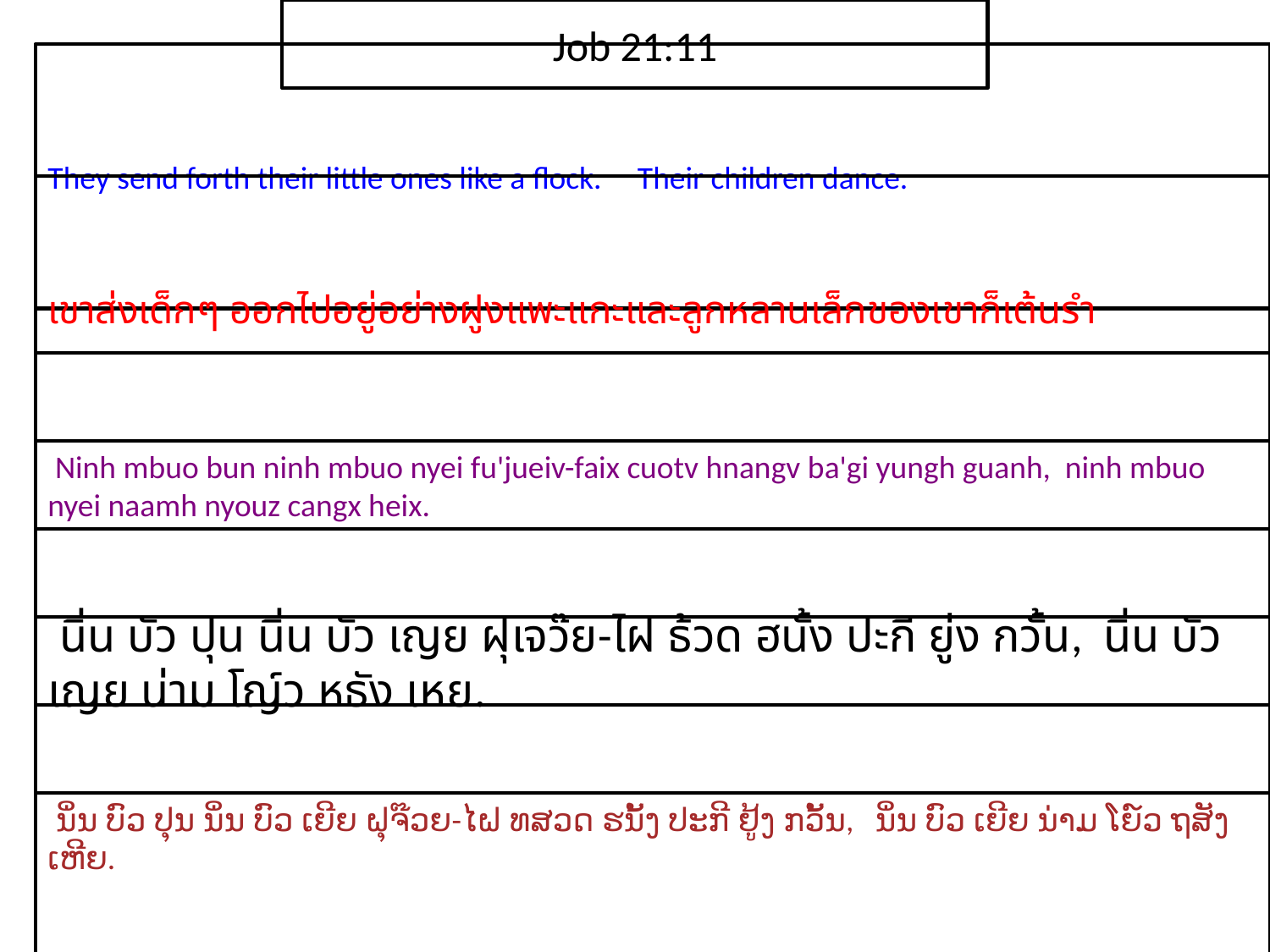

Job 21:11
They send forth their little ones like a flock.     Their children dance.
เขา​ส่ง​เด็กๆ ออกไป​อยู่​อย่าง​ฝูง​แพะ​แกะและ​ลูกหลาน​เล็ก​ของ​เขา​ก็​เต้นรำ
 Ninh mbuo bun ninh mbuo nyei fu'jueiv-faix cuotv hnangv ba'gi yungh guanh,  ninh mbuo nyei naamh nyouz cangx heix.
 นิ่น บัว ปุน นิ่น บัว เญย ฝุเจว๊ย-ไฝ ธ้วด ฮนั้ง ปะกี ยู่ง กวั้น,  นิ่น บัว เญย น่าม โญ์ว หธัง เหย.
 ນິ່ນ ບົວ ປຸນ ນິ່ນ ບົວ ເຍີຍ ຝຸຈ໊ວຍ-ໄຝ ທສວດ ຮນັ້ງ ປະກີ ຢູ້ງ ກວັ້ນ,   ນິ່ນ ບົວ ເຍີຍ ນ່າມ ໂຍ໌ວ ຖສັງ ເຫີຍ.